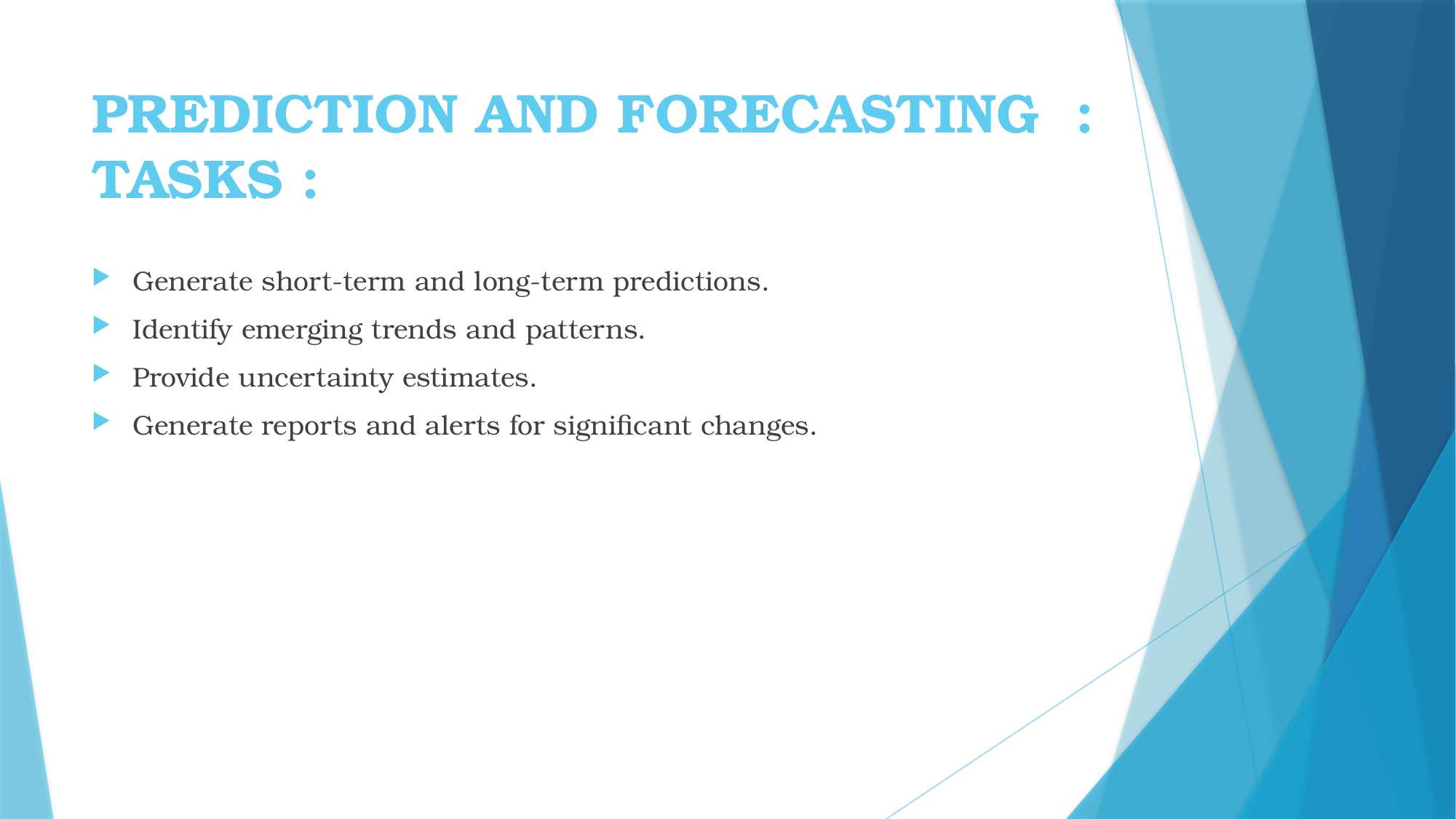

# PREDICTION AND FORECASTING  : TASKS :
Generate short-term and long-term predictions.
Identify emerging trends and patterns.
Provide uncertainty estimates.
Generate reports and alerts for significant changes.